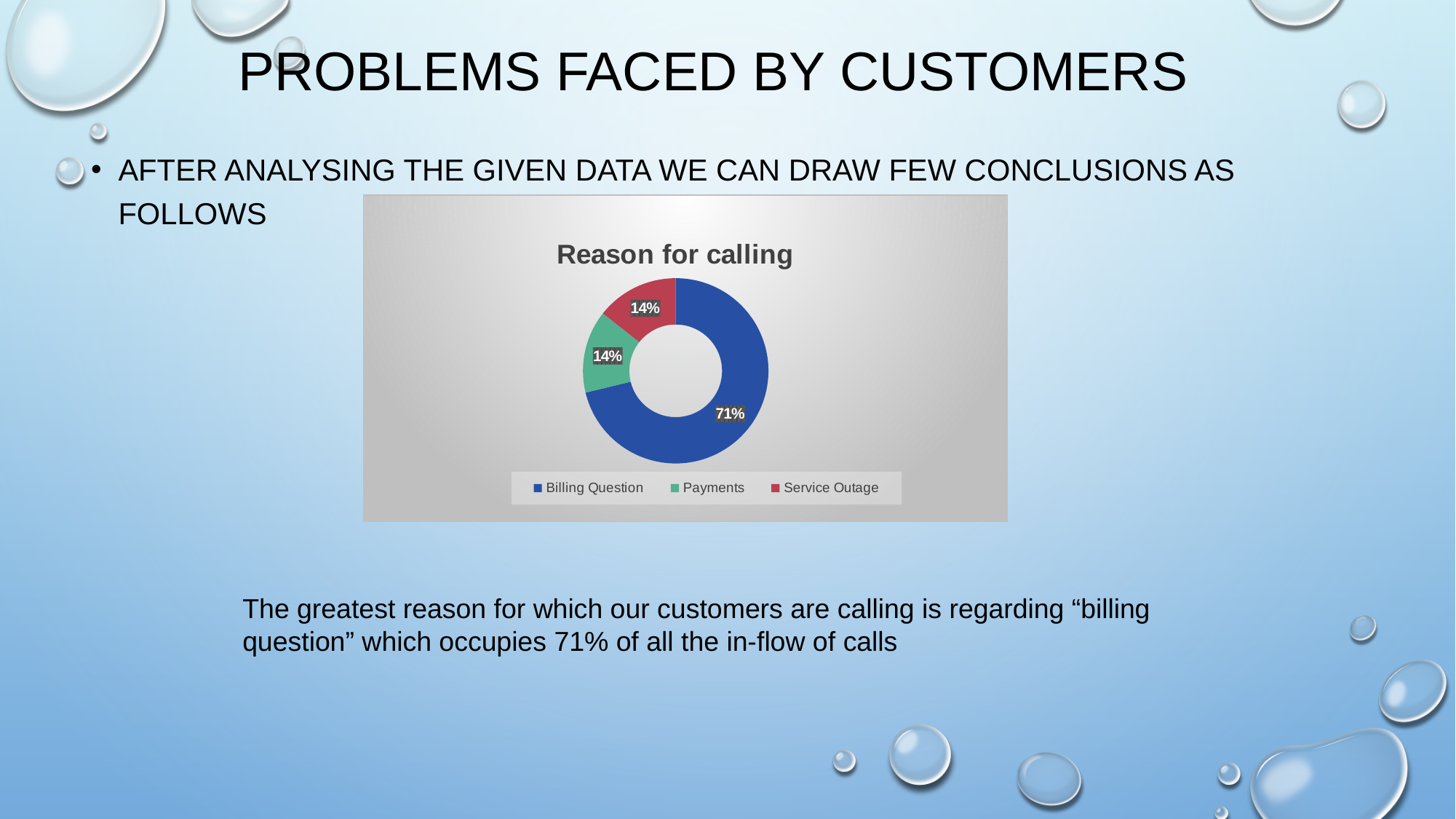

# Problems faced by customers
After analysing the given data we can draw few conclusions as follows

### Chart: Reason for calling

| Category | Total |
|---|---|
| Billing Question | 0.7122431013023284 |
| Payments | 0.14416684375094865 |
| Service Outage | 0.14359005494672292 |
The greatest reason for which our customers are calling is regarding “billing question” which occupies 71% of all the in-flow of calls